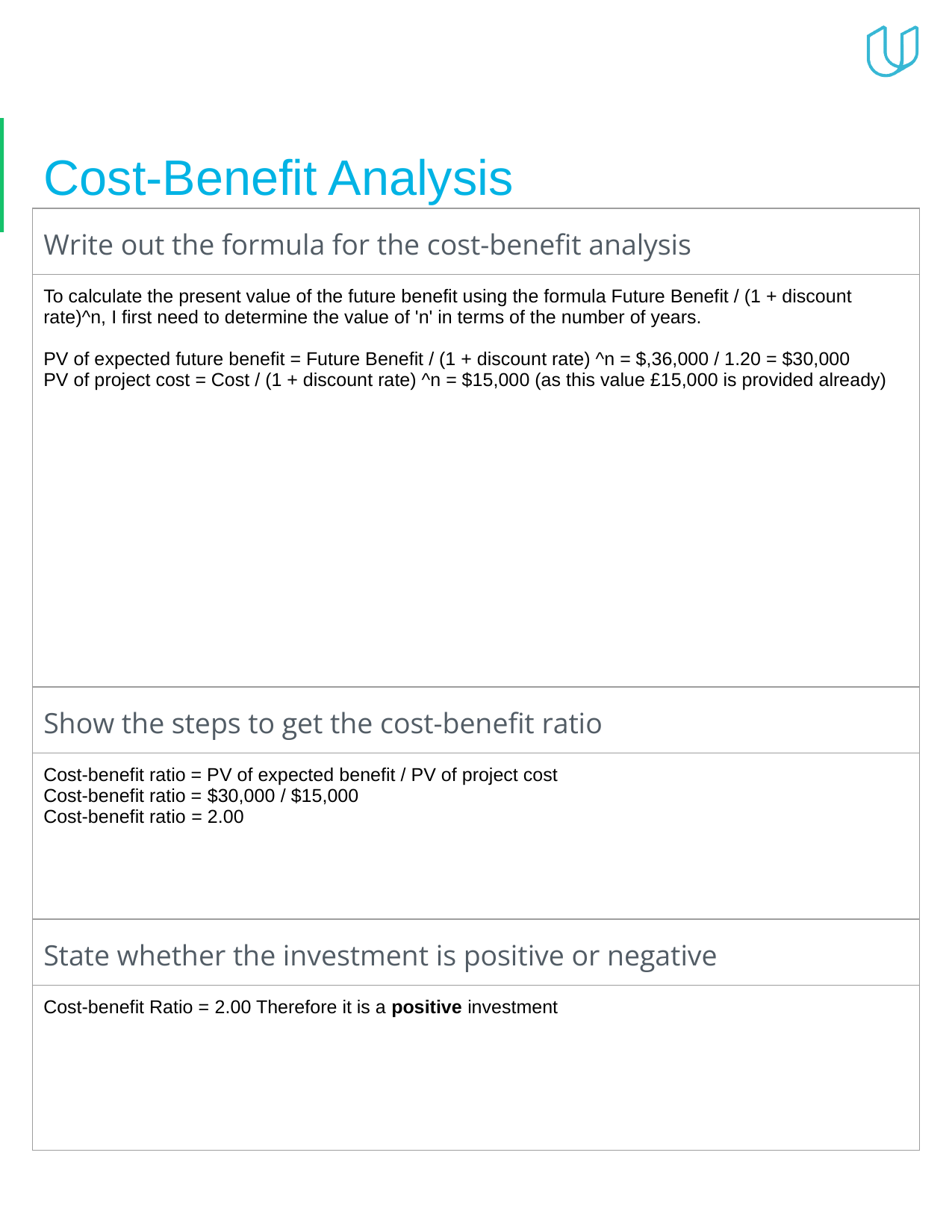

# Cost-Benefit Analysis
| Write out the formula for the cost-benefit analysis |
| --- |
| To calculate the present value of the future benefit using the formula Future Benefit / (1 + discount rate)^n, I first need to determine the value of 'n' in terms of the number of years. PV of expected future benefit = Future Benefit / (1 + discount rate) ^n = $,36,000 / 1.20 = $30,000 PV of project cost = Cost / (1 + discount rate) ^n = $15,000 (as this value £15,000 is provided already) |
| Show the steps to get the cost-benefit ratio |
| Cost-benefit ratio = PV of expected benefit / PV of project cost Cost-benefit ratio = $30,000 / $15,000 Cost-benefit ratio = 2.00 |
| State whether the investment is positive or negative |
| Cost-benefit Ratio = 2.00 Therefore it is a positive investment |